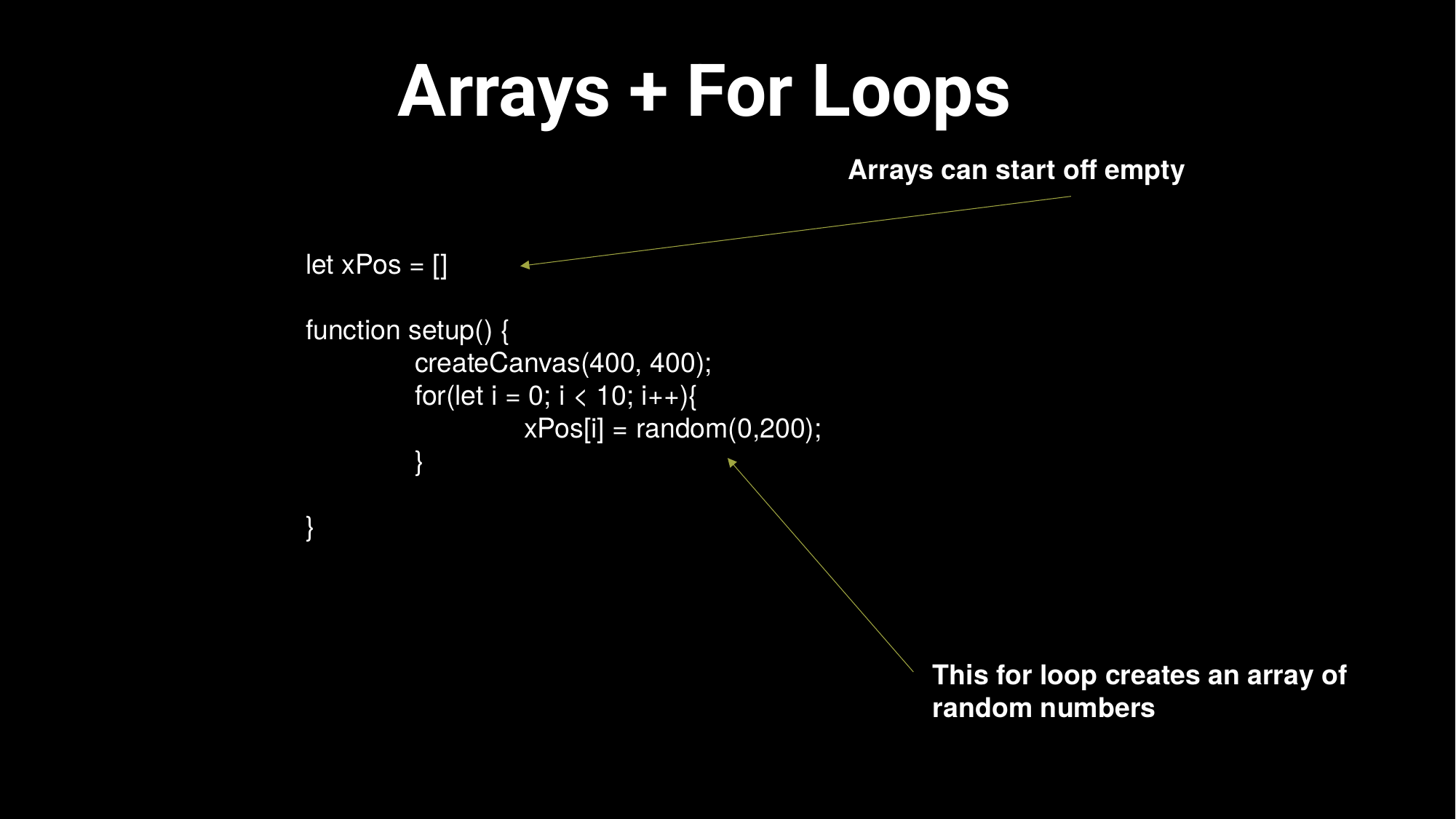

Arrays + For Loops
Arrays can start off empty

let xPos = []

function setup() {
	createCanvas(400, 400);
	for(let i = 0; i < 10; i++){
		xPos[i] = random(0,200);
	}

}

This for loop creates an array of
random numbers